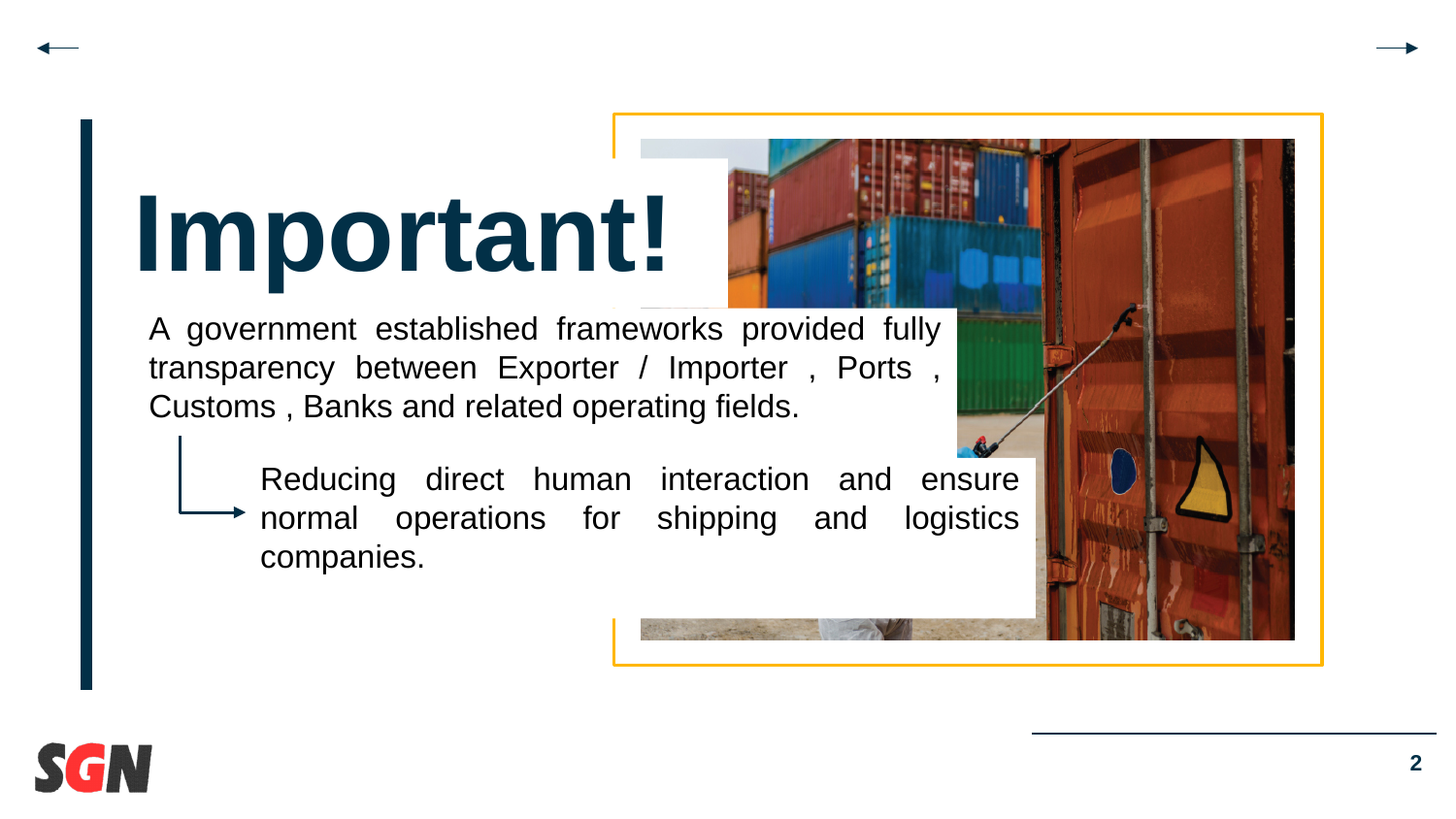

# Important!
A government established frameworks provided fully transparency between Exporter / Importer , Ports , Customs , Banks and related operating fields.
Reducing direct human interaction and ensure normal operations for shipping and logistics companies.